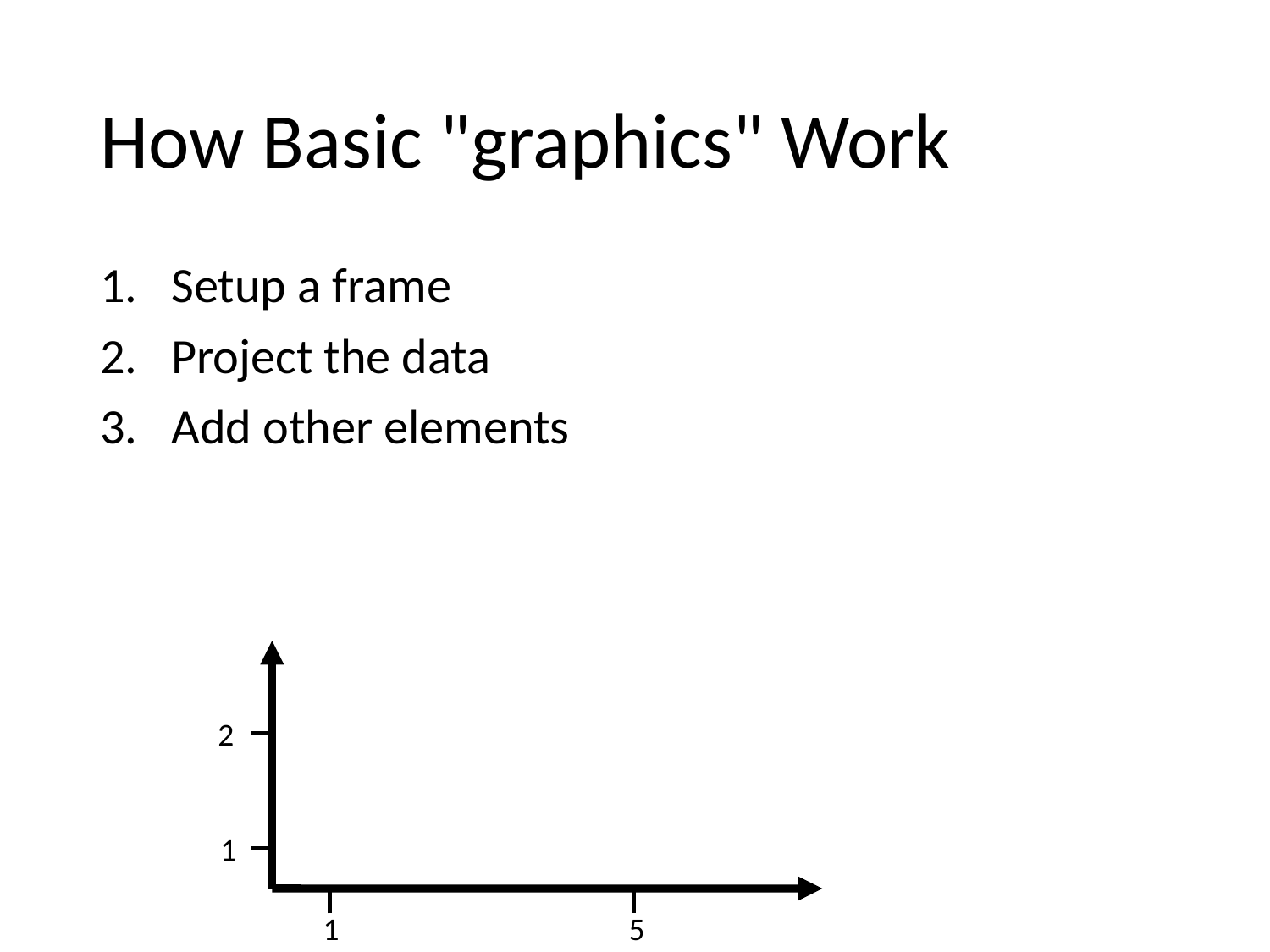

# How Basic "graphics" Work
Setup a frame
Project the data
Add other elements
2
1
1
5